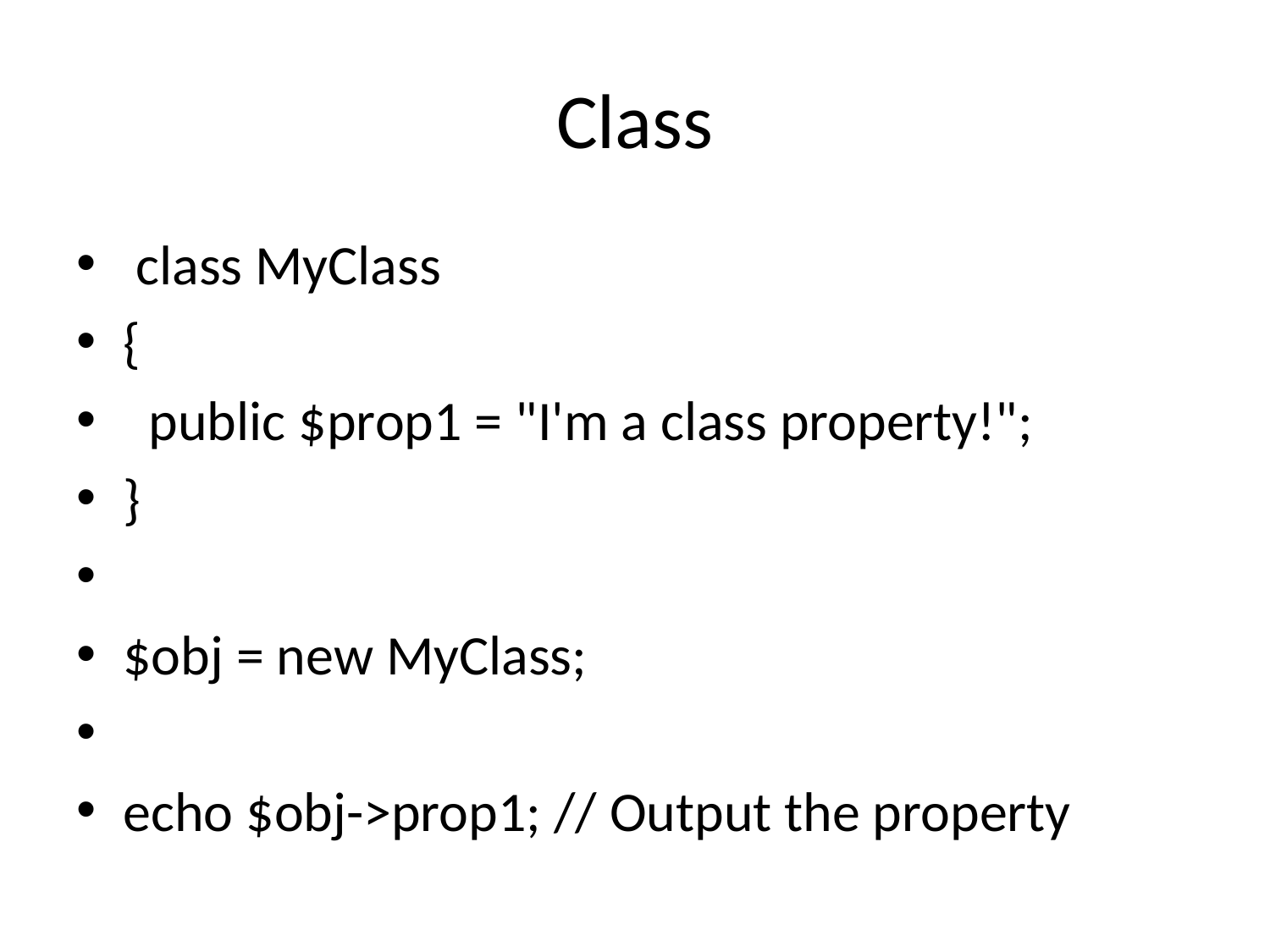

# Class
 class MyClass
{
  public $prop1 = "I'm a class property!";
}

$obj = new MyClass;

echo $obj->prop1; // Output the property